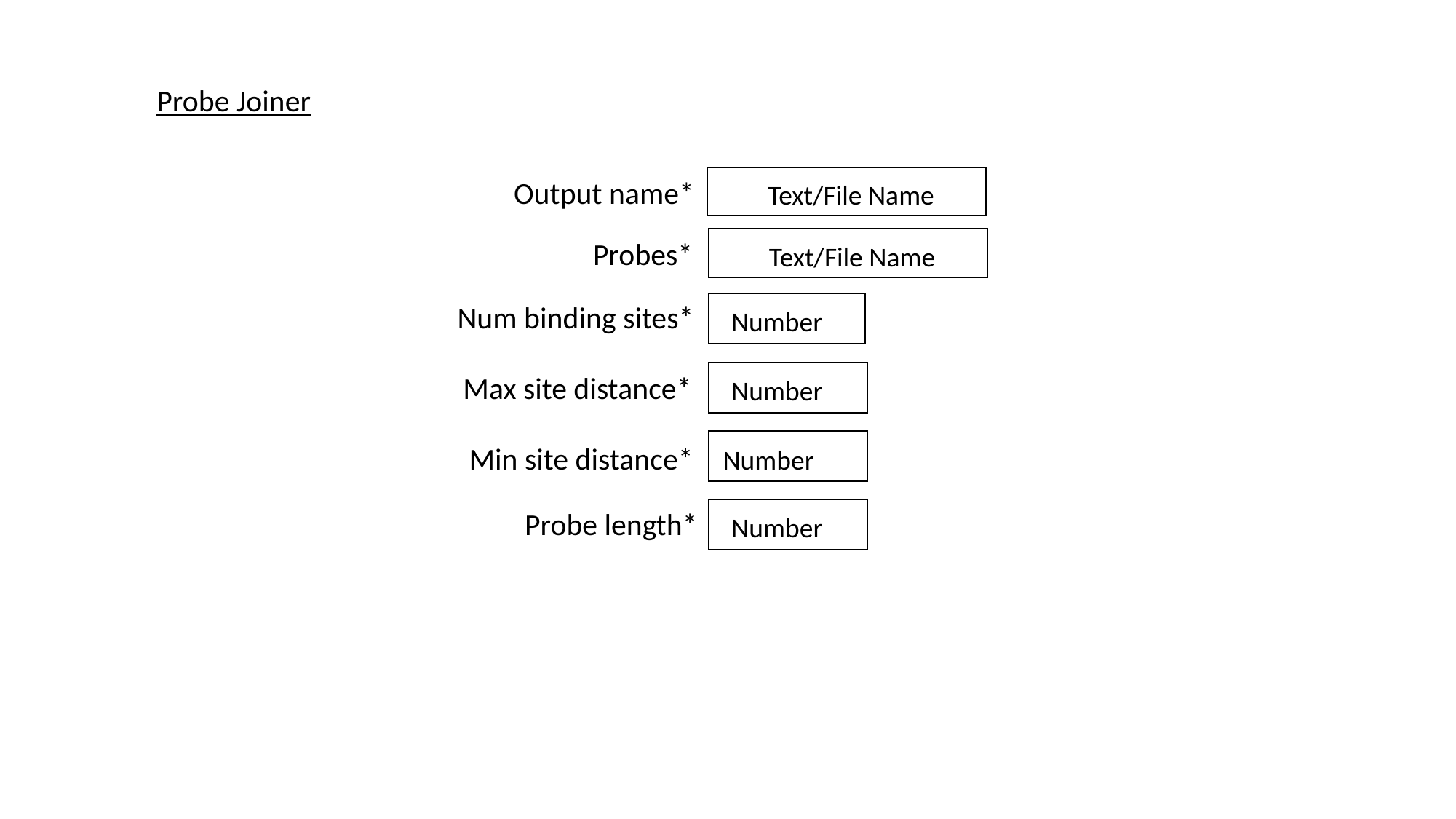

Probe Joiner

Text/File Name
Output name*

Text/File Name
Probes*
Num binding sites*

Number

Number
Max site distance*

Number
Min site distance*
Probe length*

Number